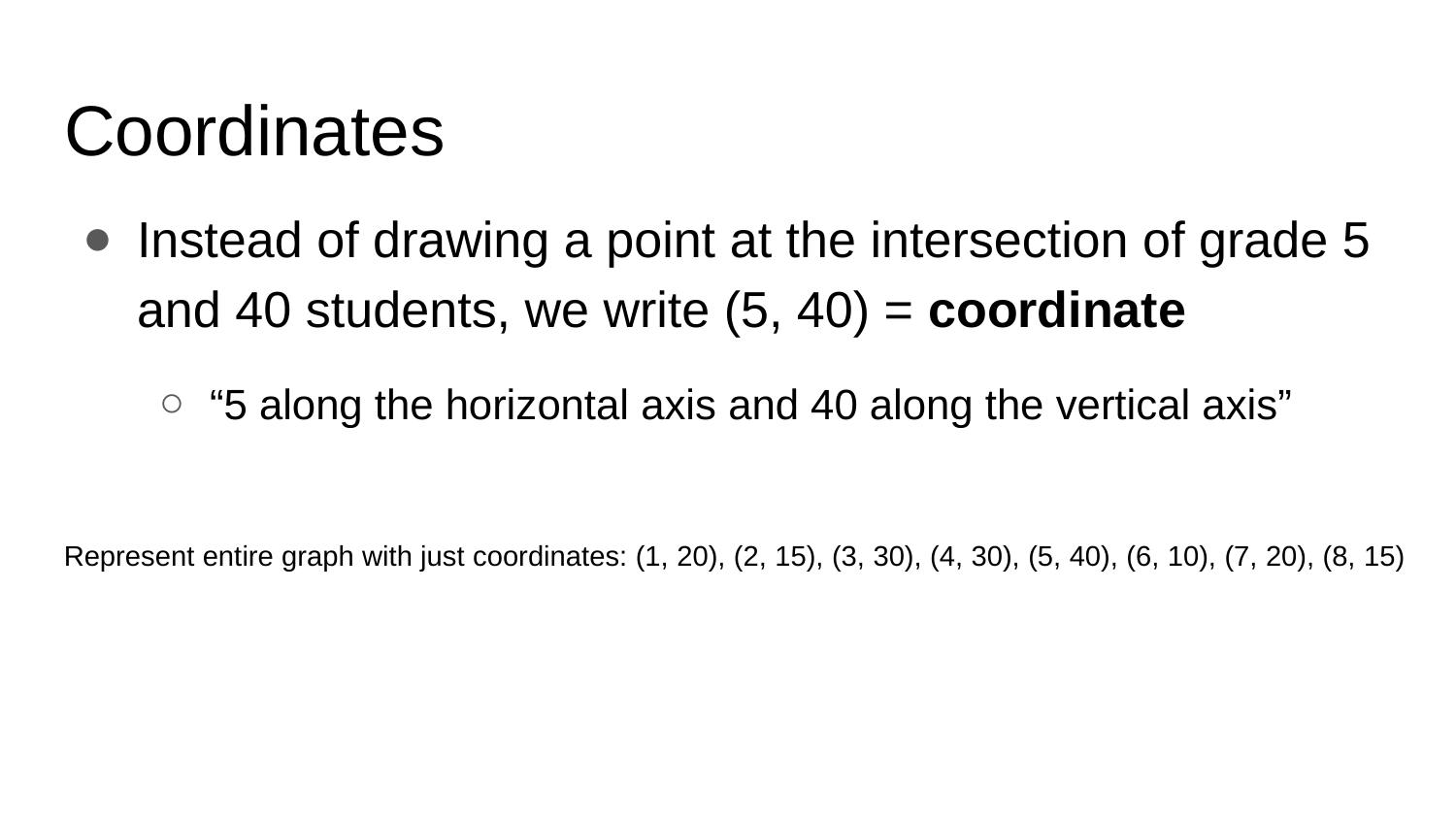

# Coordinates
Instead of drawing a point at the intersection of grade 5 and 40 students, we write (5, 40) = coordinate
“5 along the horizontal axis and 40 along the vertical axis”

Represent entire graph with just coordinates: (1, 20), (2, 15), (3, 30), (4, 30), (5, 40), (6, 10), (7, 20), (8, 15)